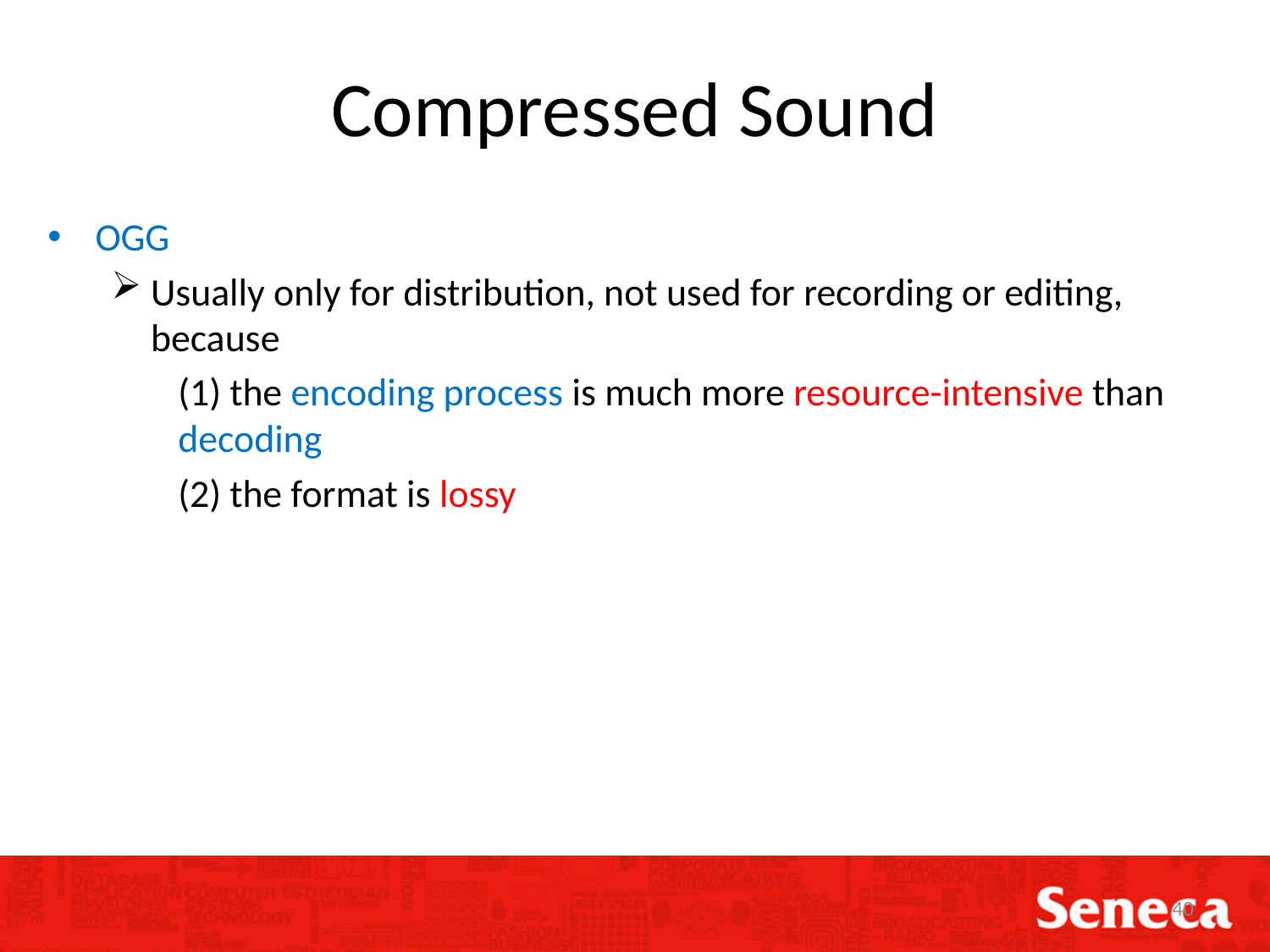

# Compressed Sound
OGG
Usually only for distribution, not used for recording or editing, because
(1) the encoding process is much more resource-intensive than decoding
(2) the format is lossy

40